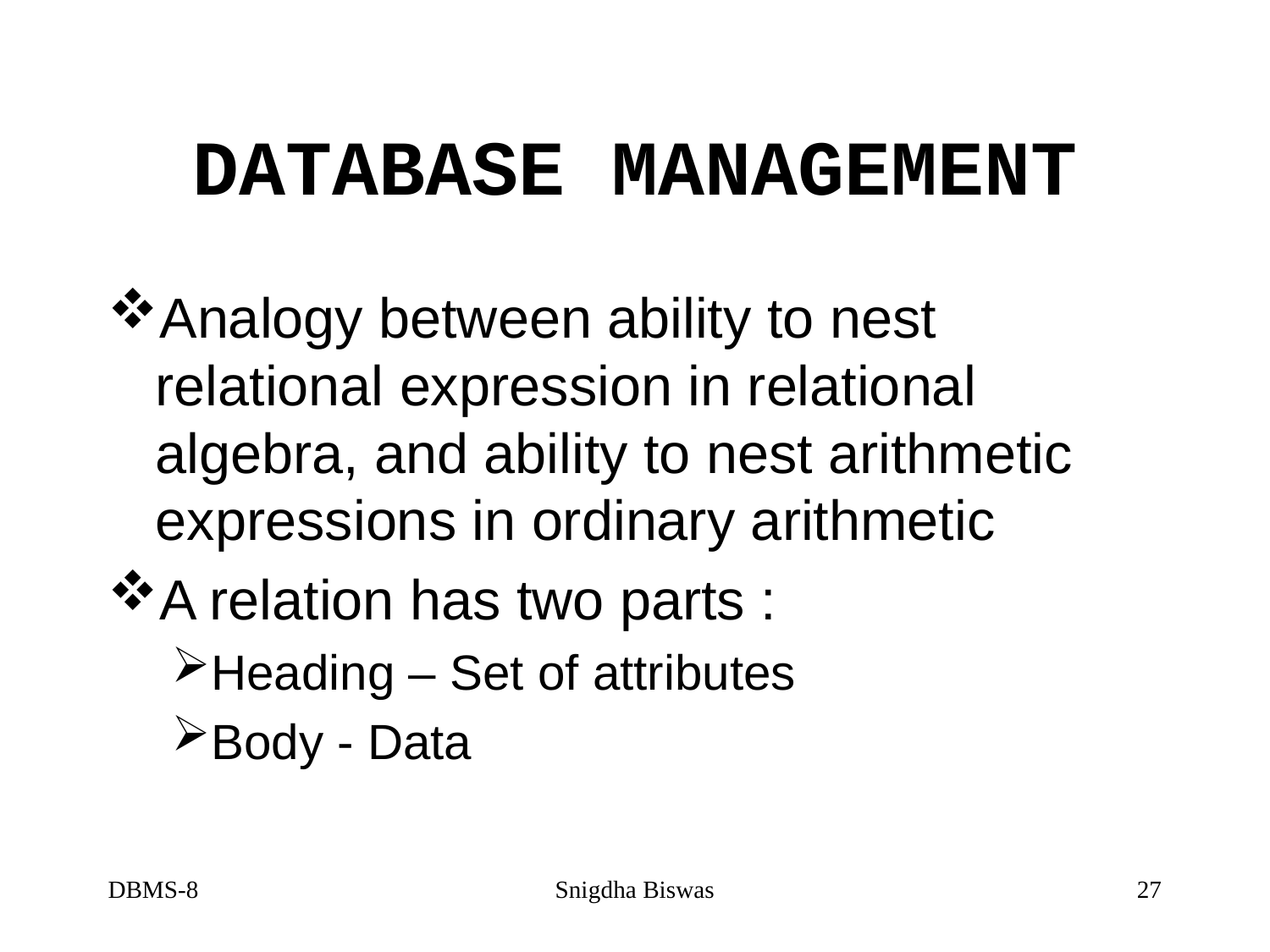

# DATABASE MANAGEMENT
Analogy between ability to nest relational expression in relational algebra, and ability to nest arithmetic expressions in ordinary arithmetic
A relation has two parts :
Heading – Set of attributes
Body - Data
DBMS-8
Snigdha Biswas
27